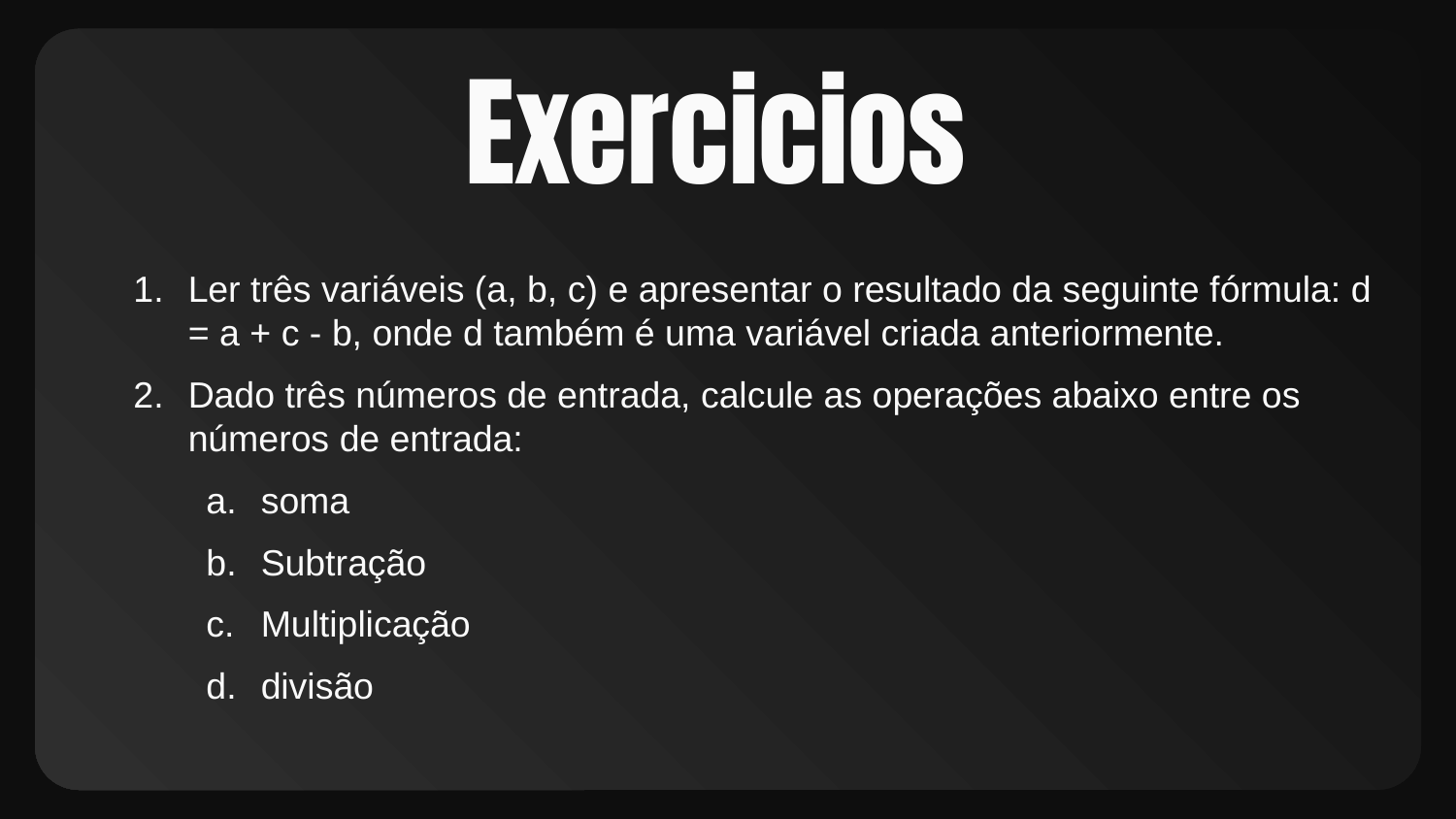

# Exercicios
Ler três variáveis (a, b, c) e apresentar o resultado da seguinte fórmula: d = a + c - b, onde d também é uma variável criada anteriormente.
Dado três números de entrada, calcule as operações abaixo entre os números de entrada:
soma
Subtração
Multiplicação
divisão